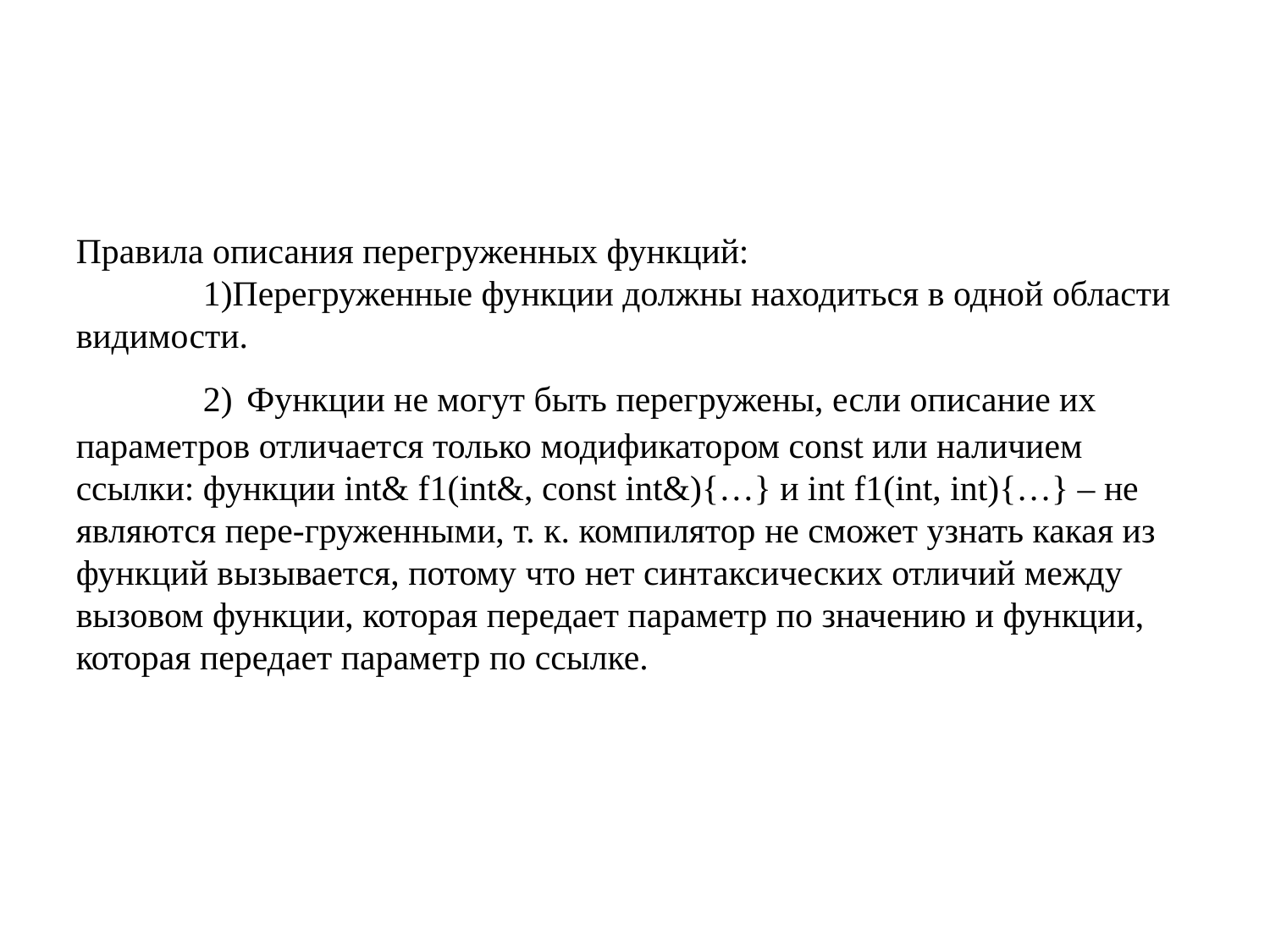

Правила описания перегруженных функций:
	1)Перегруженные функции должны находиться в одной области видимости.
	2) Функции не могут быть перегружены, если описание их параметров отличается только модификатором const или наличием ссылки: функции int& f1(int&, const int&){…} и int f1(int, int){…} – не являются пере-груженными, т. к. компилятор не сможет узнать какая из функций вызывается, потому что нет синтаксических отличий между вызовом функции, которая передает параметр по значению и функции, которая передает параметр по ссылке.